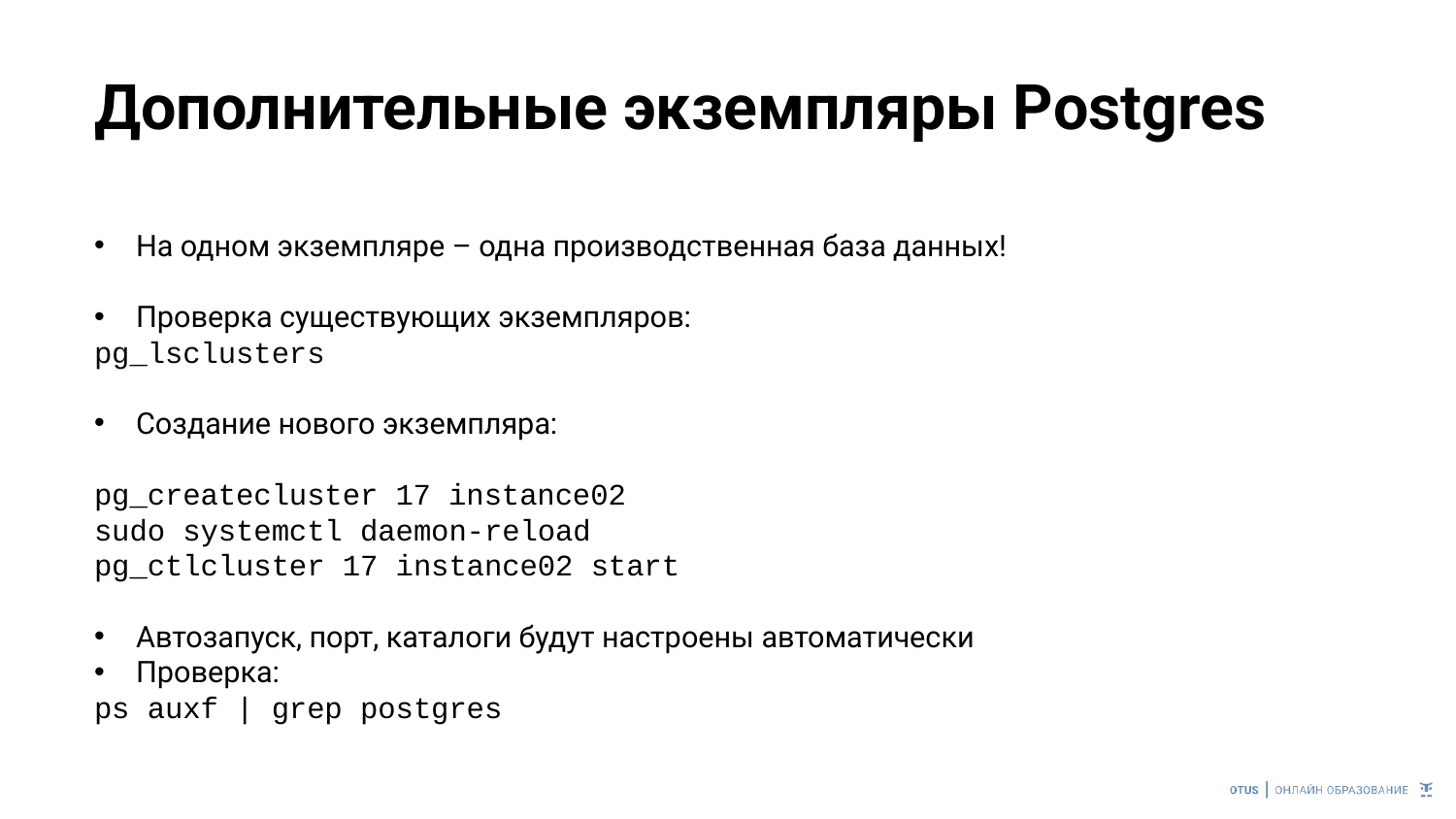

# Дополнительные экземпляры Postgres

На одном экземпляре – одна производственная база данных!

Проверка существующих экземпляров:
pg_lsclusters

Создание нового экземпляра:

pg_createcluster 17 instance02
sudo systemctl daemon-reload
pg_ctlcluster 17 instance02 start

Автозапуск, порт, каталоги будут настроены автоматически
Проверка:
ps auxf | grep postgres